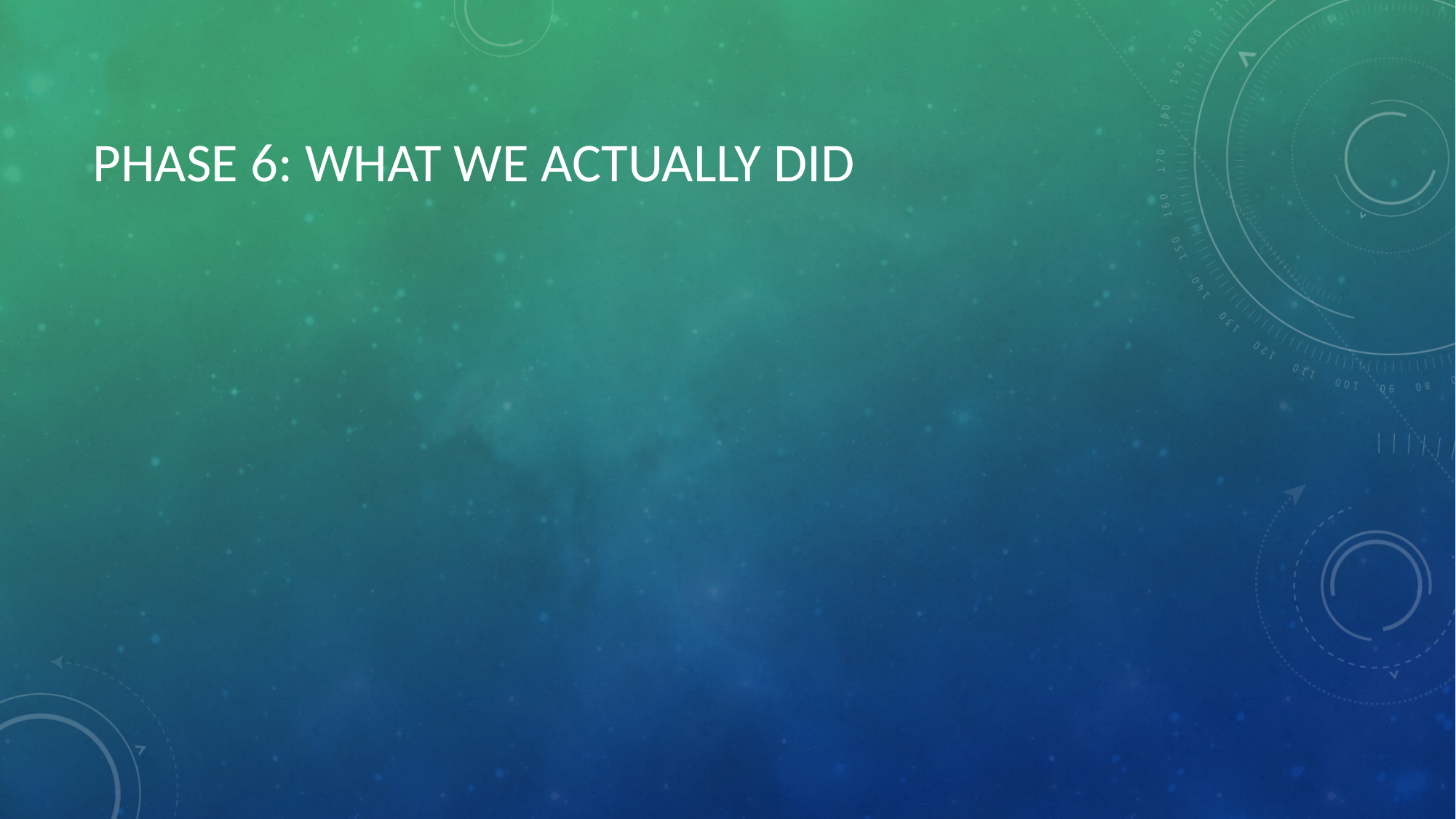

# Phase 6: what we actually did